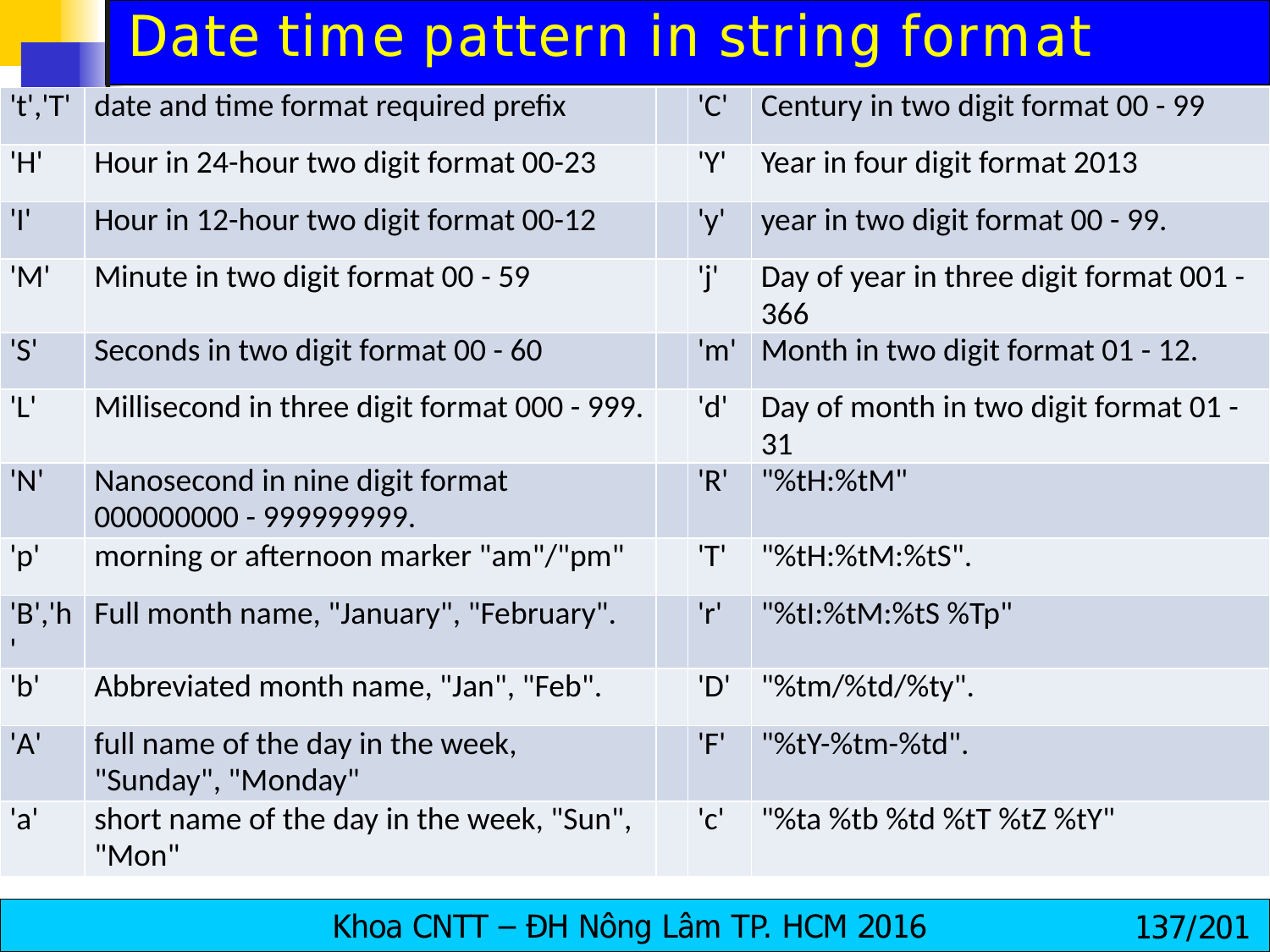

# Date time pattern in string format
| 't','T' | date and time format required prefix |  | 'C' | Century in two digit format 00 - 99 |
| --- | --- | --- | --- | --- |
| 'H' | Hour in 24-hour two digit format 00-23 |  | 'Y' | Year in four digit format 2013 |
| 'I' | Hour in 12-hour two digit format 00-12 |  | 'y' | year in two digit format 00 - 99. |
| 'M' | Minute in two digit format 00 - 59 |  | 'j' | Day of year in three digit format 001 - 366 |
| 'S' | Seconds in two digit format 00 - 60 |  | 'm' | Month in two digit format 01 - 12. |
| 'L' | Millisecond in three digit format 000 - 999. |  | 'd' | Day of month in two digit format 01 - 31 |
| 'N' | Nanosecond in nine digit format 000000000 - 999999999. |  | 'R' | "%tH:%tM" |
| 'p' | morning or afternoon marker "am"/"pm" |  | 'T' | "%tH:%tM:%tS". |
| 'B','h' | Full month name, "January", "February". |  | 'r' | "%tI:%tM:%tS %Tp" |
| 'b' | Abbreviated month name, "Jan", "Feb". |  | 'D' | "%tm/%td/%ty". |
| 'A' | full name of the day in the week, "Sunday", "Monday" |  | 'F' | "%tY-%tm-%td". |
| 'a' | short name of the day in the week, "Sun", "Mon" |  | 'c' | "%ta %tb %td %tT %tZ %tY" |